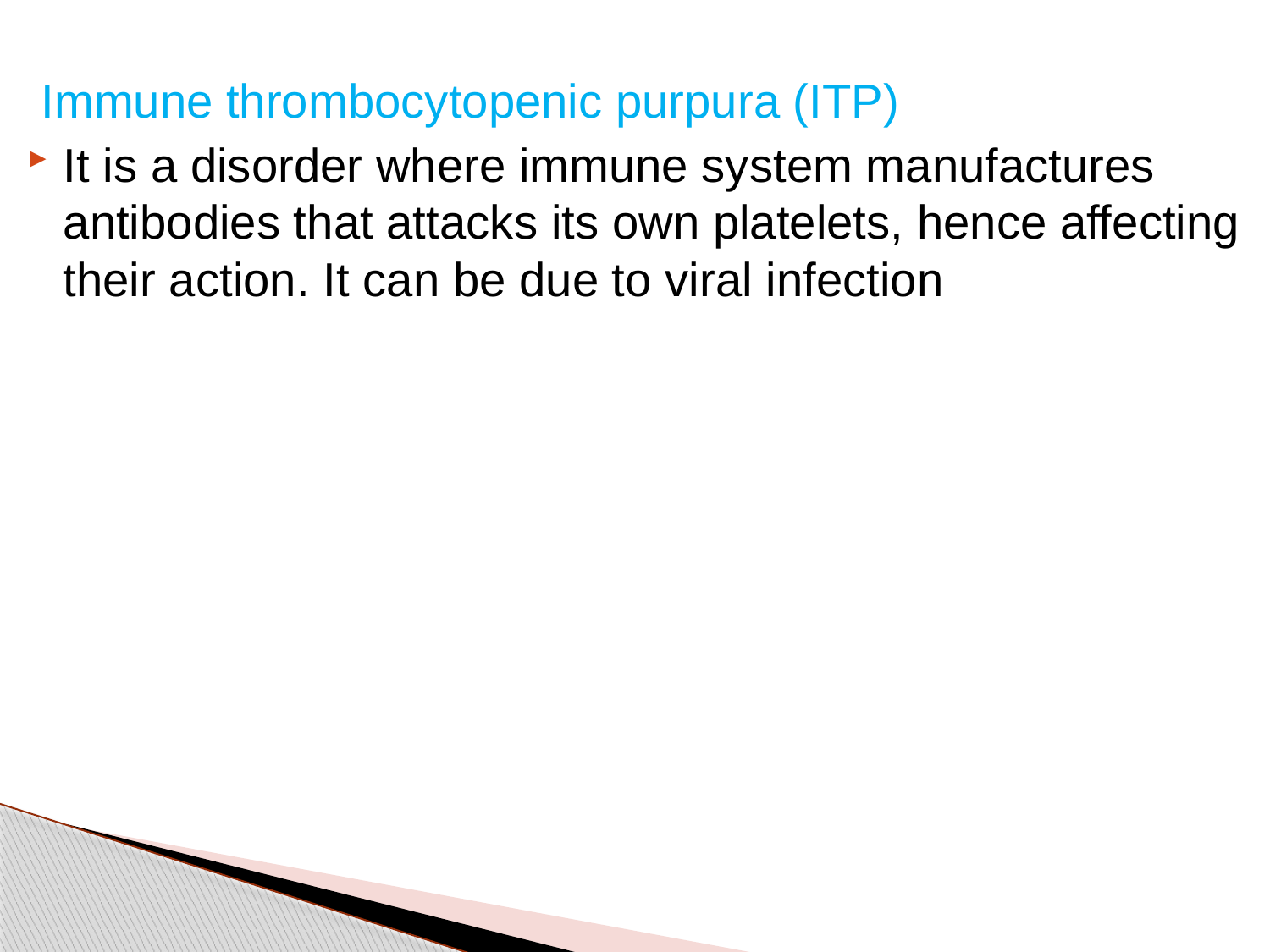

Immune thrombocytopenic purpura (ITP)
It is a disorder where immune system manufactures antibodies that attacks its own platelets, hence affecting their action. It can be due to viral infection